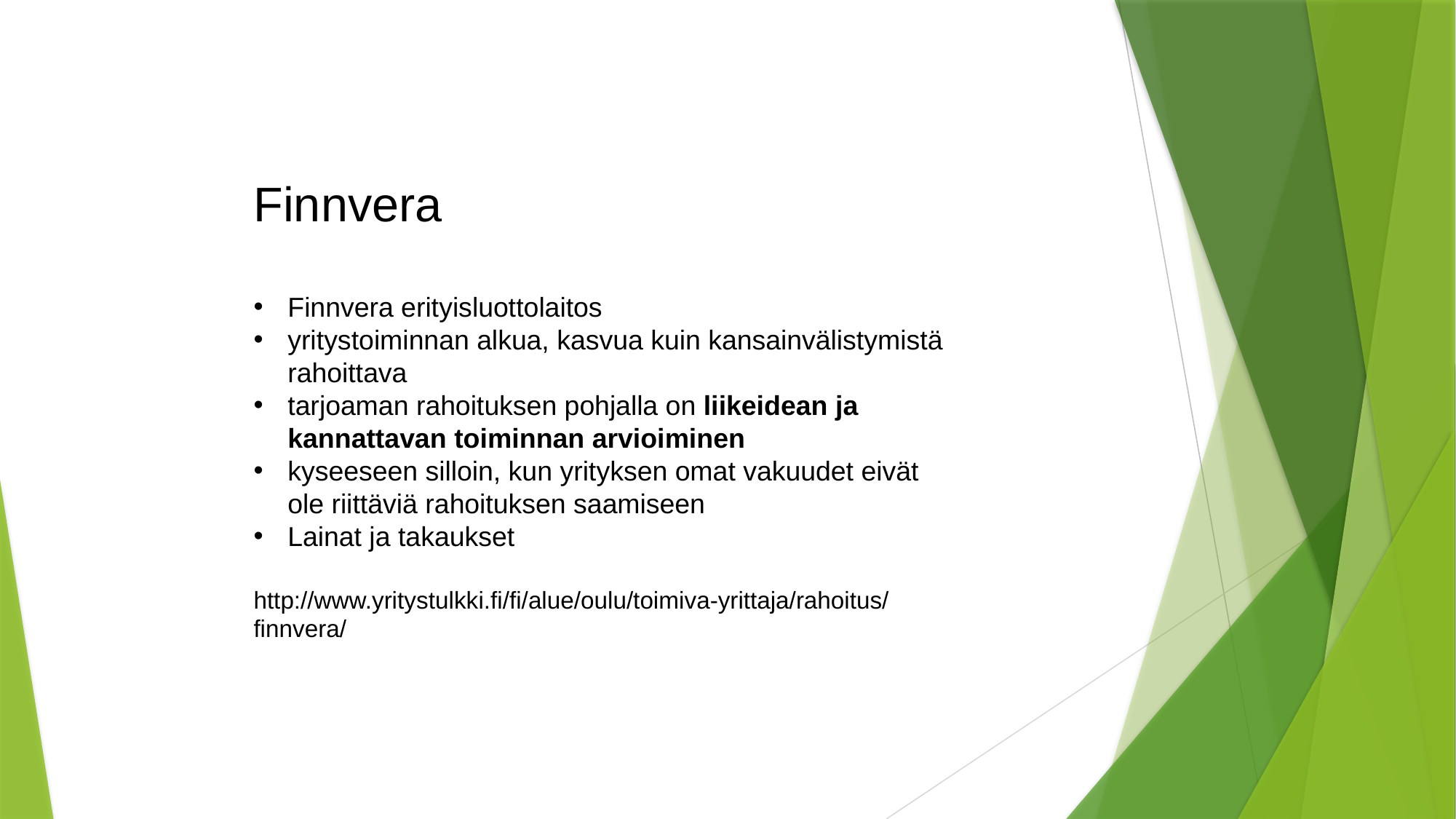

Finnvera

Finnvera erityisluottolaitos
yritystoiminnan alkua, kasvua kuin kansainvälistymistä rahoittava
tarjoaman rahoituksen pohjalla on liikeidean ja kannattavan toiminnan arvioiminen
kyseeseen silloin, kun yrityksen omat vakuudet eivät ole riittäviä rahoituksen saamiseen
Lainat ja takaukset

http://www.yritystulkki.fi/fi/alue/oulu/toimiva-yrittaja/rahoitus/finnvera/